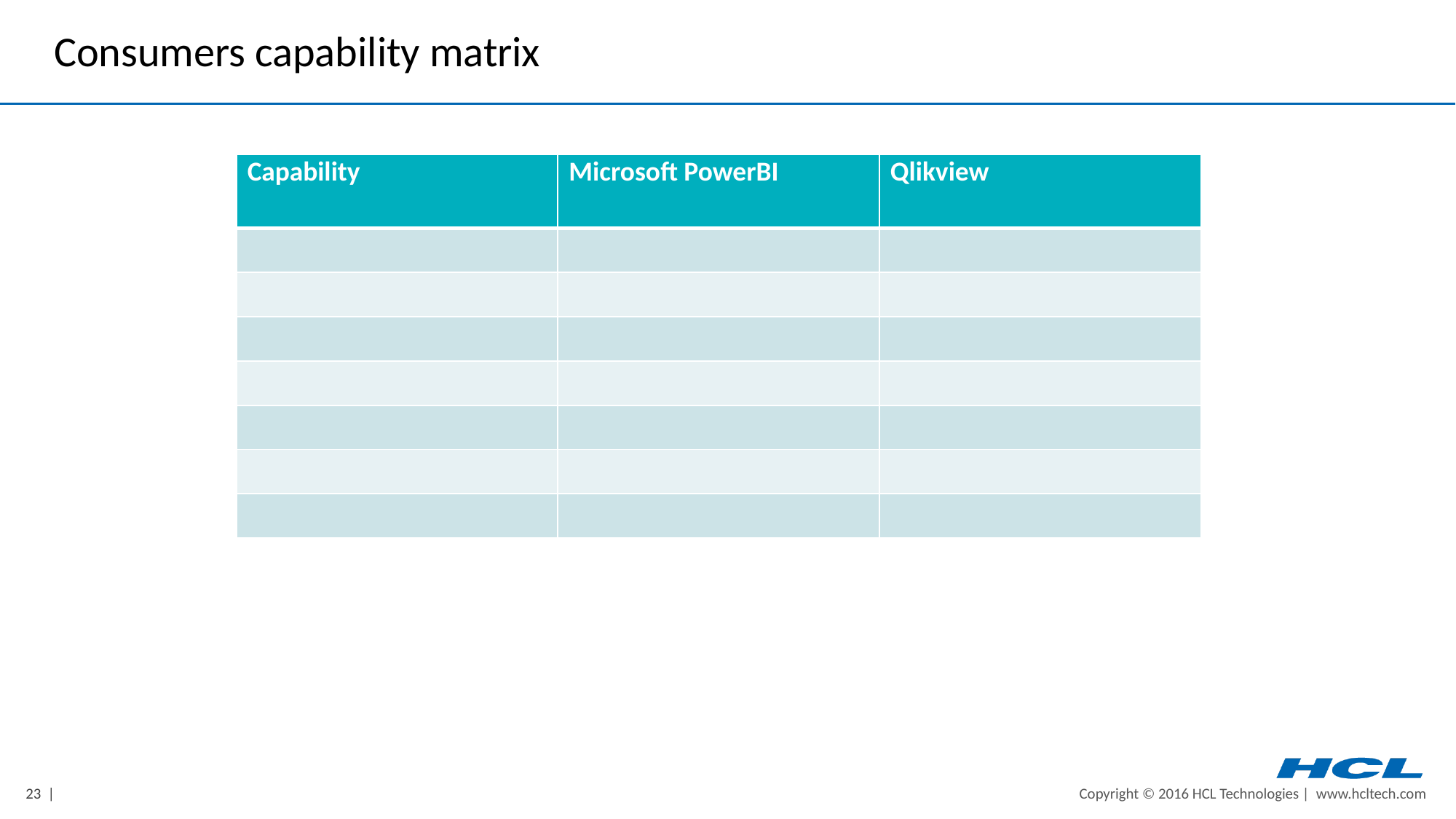

# Consumers capability matrix
| Capability | Microsoft PowerBI | Qlikview |
| --- | --- | --- |
|  |  |  |
|  |  |  |
|  |  |  |
|  |  |  |
|  |  |  |
|  |  |  |
|  |  |  |